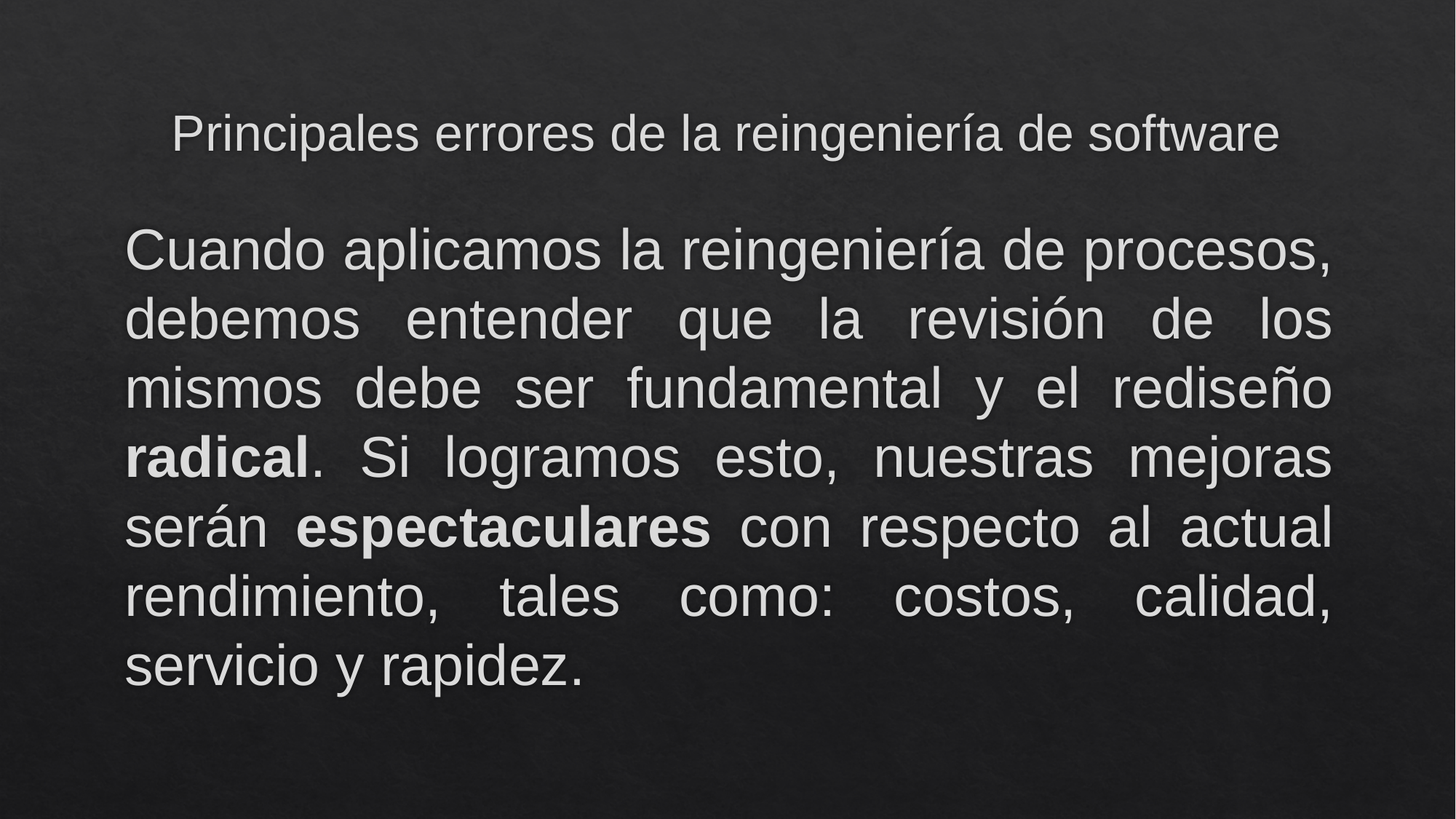

# Principales errores de la reingeniería de software
Cuando aplicamos la reingeniería de procesos, debemos entender que la revisión de los mismos debe ser fundamental y el rediseño radical. Si logramos esto, nuestras mejoras serán espectaculares con respecto al actual rendimiento, tales como: costos, calidad, servicio y rapidez.